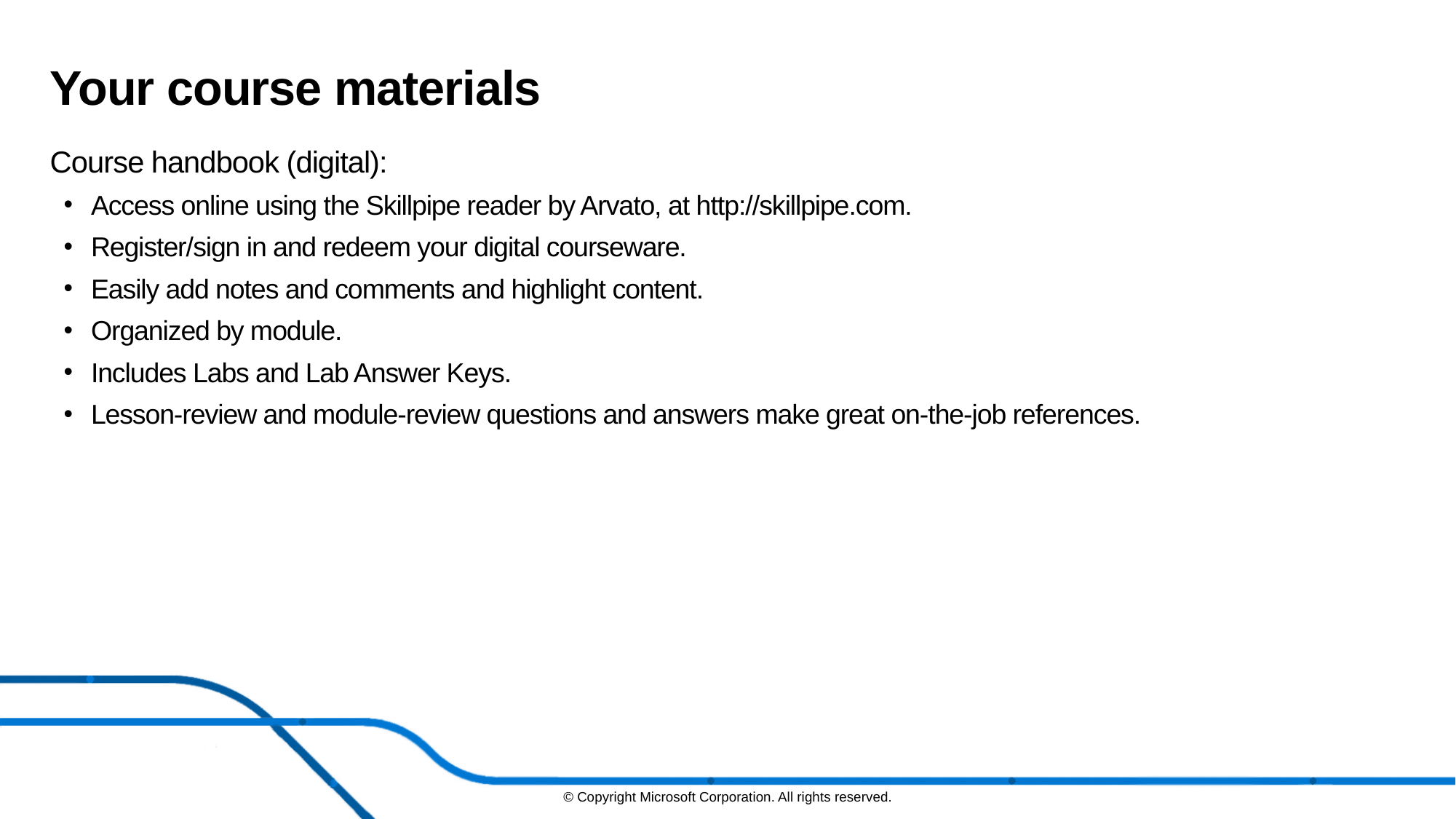

# Your course materials
Course handbook (digital):
Access online using the Skillpipe reader by Arvato, at http://skillpipe.com.
Register/sign in and redeem your digital courseware.
Easily add notes and comments and highlight content.
Organized by module.
Includes Labs and Lab Answer Keys.
Lesson-review and module-review questions and answers make great on-the-job references.